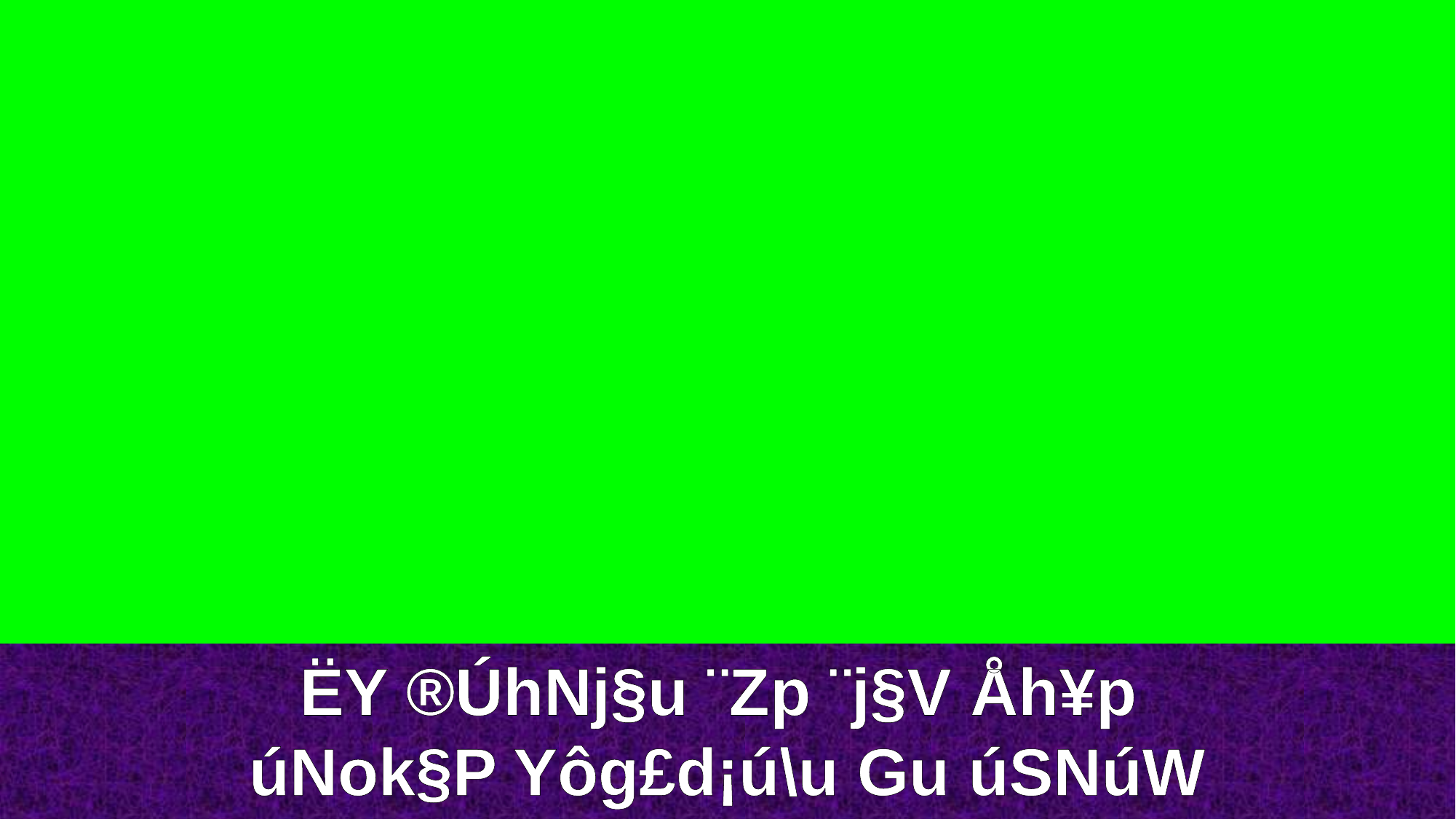

ËY ®ÚhNj§u ¨Z­p ¨j§V Åh¥p
úNok§P Yôg£d¡ú\u Gu úSNúW